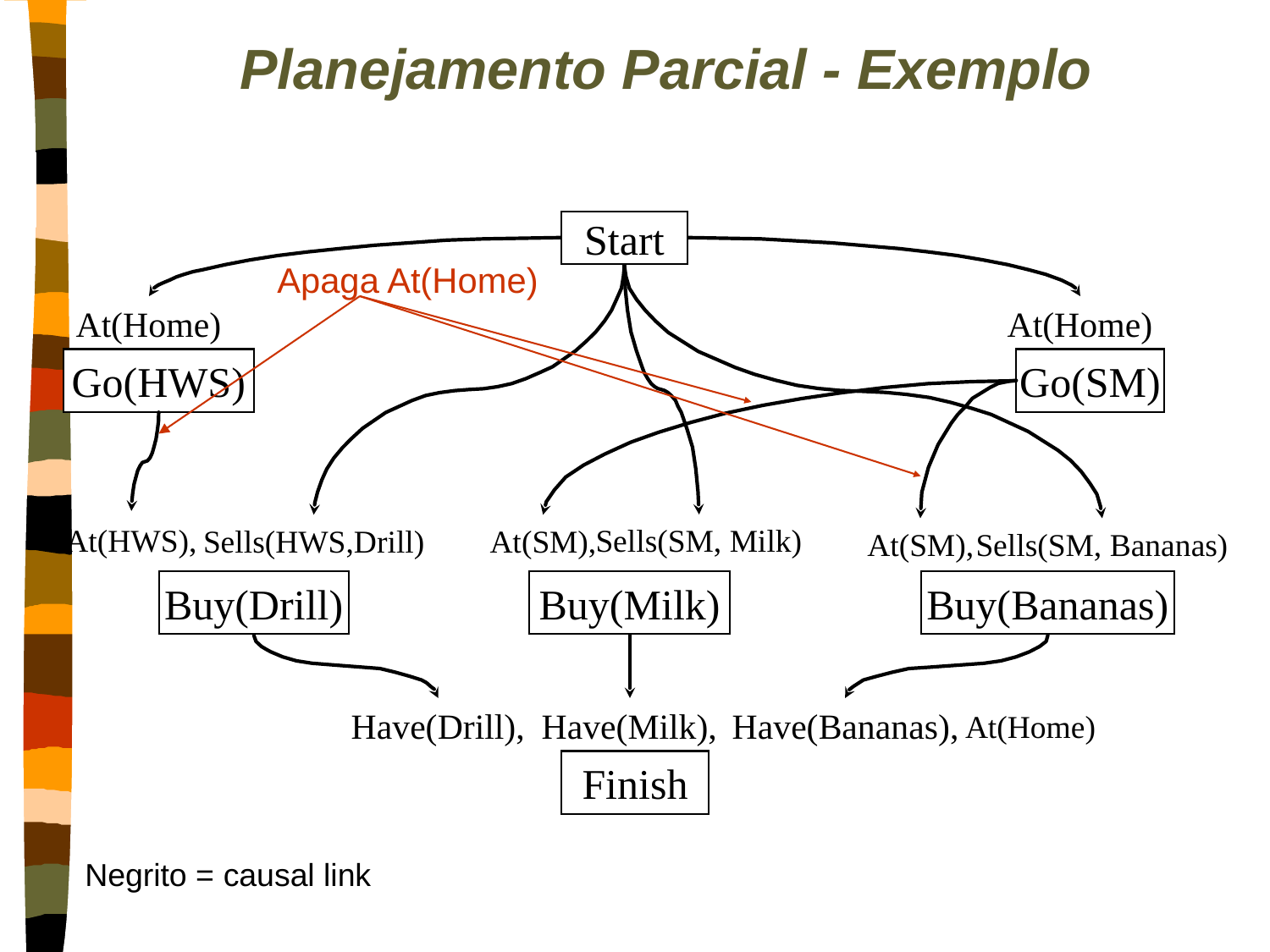

# Planejamento Parcial - Exemplo
Start
Have(Drill),
Have(Milk),
Have(Bananas),
At(Home)
Finish

At(Home)
Go(HWS)

At(Home)
Go(SM)

Apaga At(Home)

Sells(SM, Milk)
At(SM),
Sells(SM, Bananas)
Buy(Drill)
Buy(Milk)
Buy(Bananas)

Sells(HWS,Drill)
At(SM),
At(HWS),
Negrito = causal link